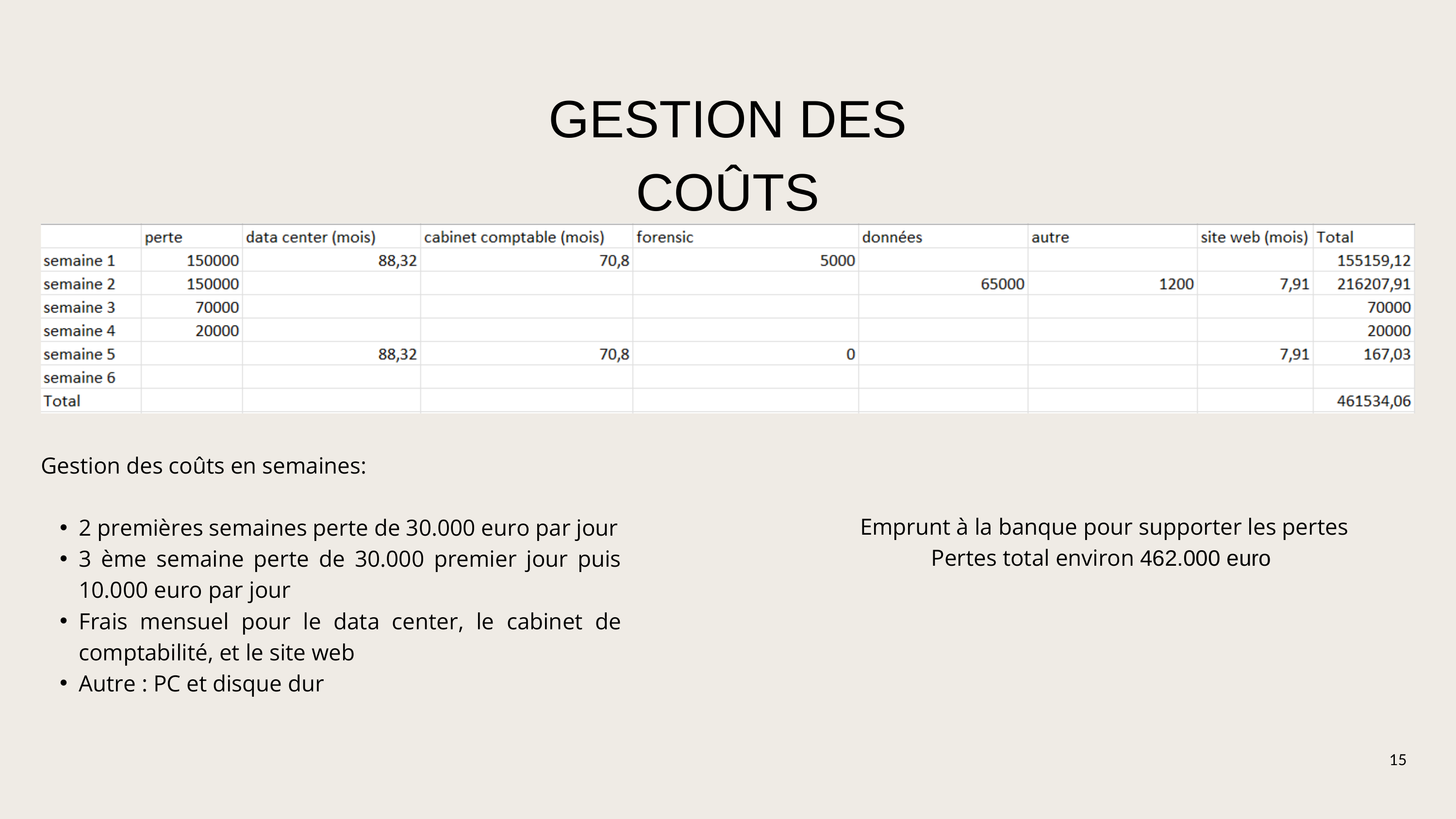

GESTION DES COÛTS

Gestion des coûts en semaines:

2 premières semaines perte de 30.000 euro par jour
3 ème semaine perte de 30.000 premier jour puis 10.000 euro par jour
Frais mensuel pour le data center, le cabinet de comptabilité, et le site web
Autre : PC et disque dur
Emprunt à la banque pour supporter les pertes
Pertes total environ 462.000 euro

15